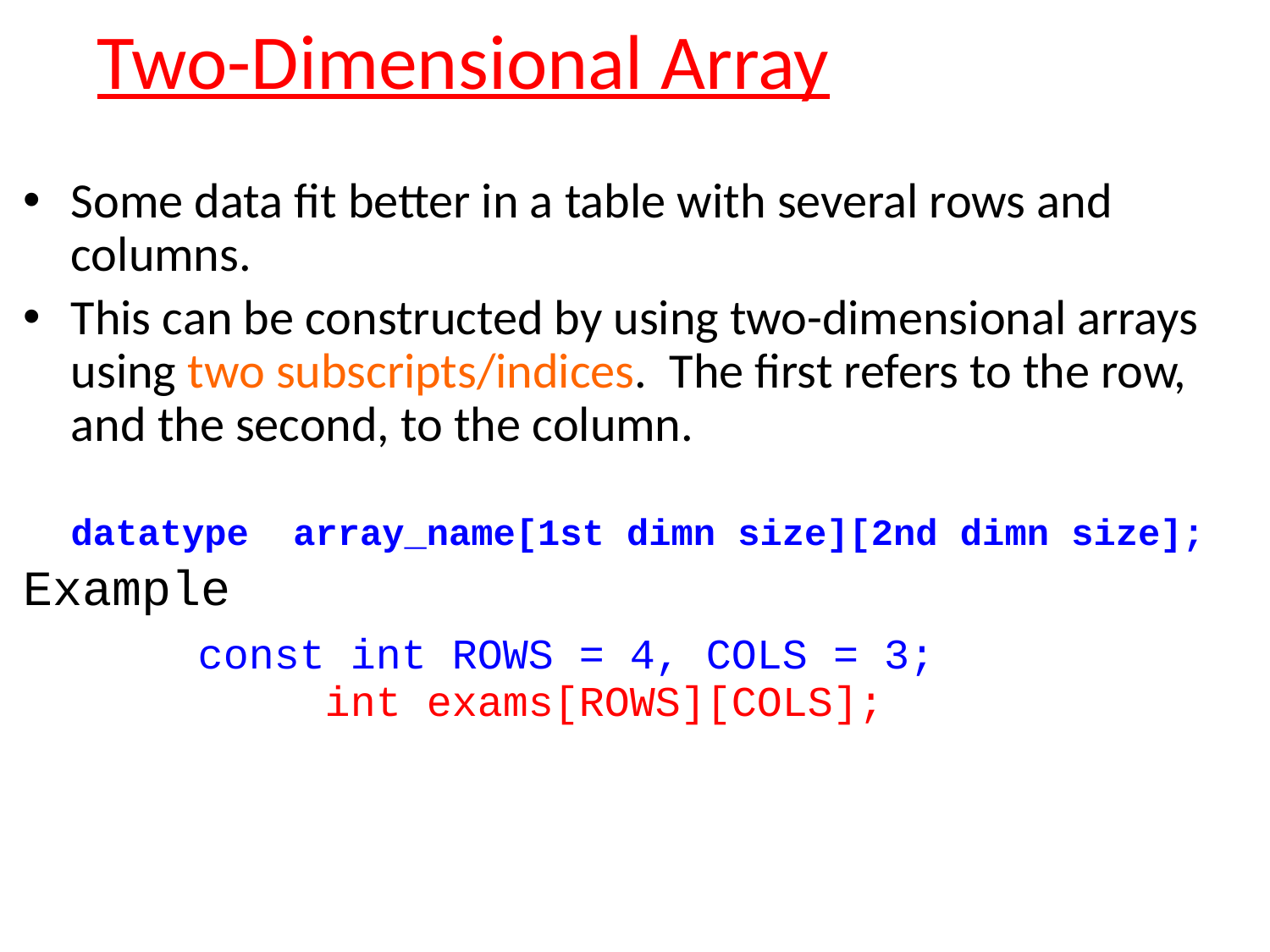

# Two-Dimensional Array
Some data fit better in a table with several rows and columns.
This can be constructed by using two-dimensional arrays using two subscripts/indices.  The first refers to the row, and the second, to the column.

	datatype  array_name[1st dimn size][2nd dimn size];
Example
		const int ROWS = 4, COLS = 3;
		int exams[ROWS][COLS];